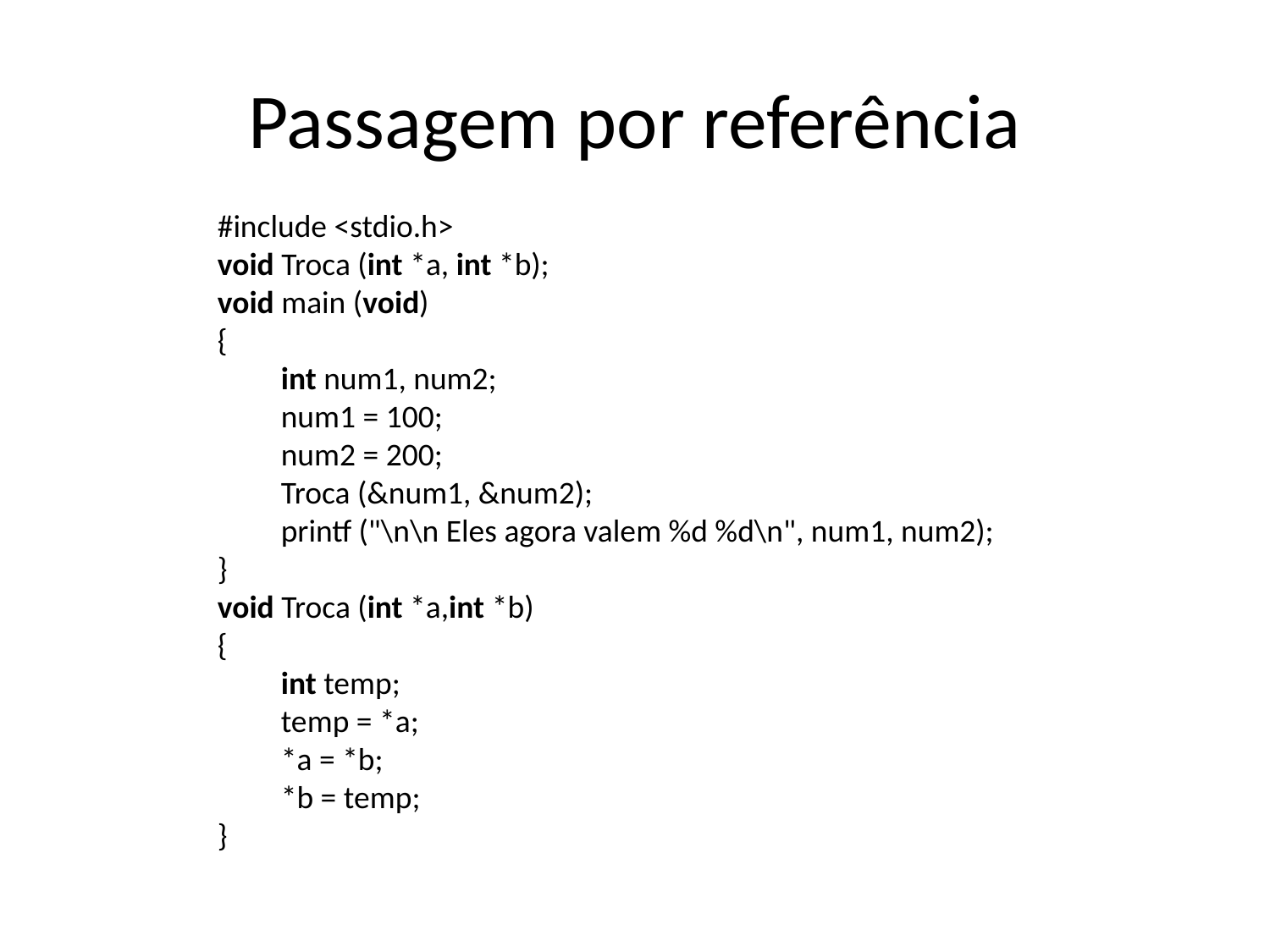

# Passagem por referência
#include <stdio.h>
void Troca (int *a, int *b);
void main (void)
{
int num1, num2;
num1 = 100;
num2 = 200;
Troca (&num1, &num2);
printf ("\n\n Eles agora valem %d %d\n", num1, num2);
}
void Troca (int *a,int *b)
{
int temp;
temp = *a;
*a = *b;
*b = temp;
}